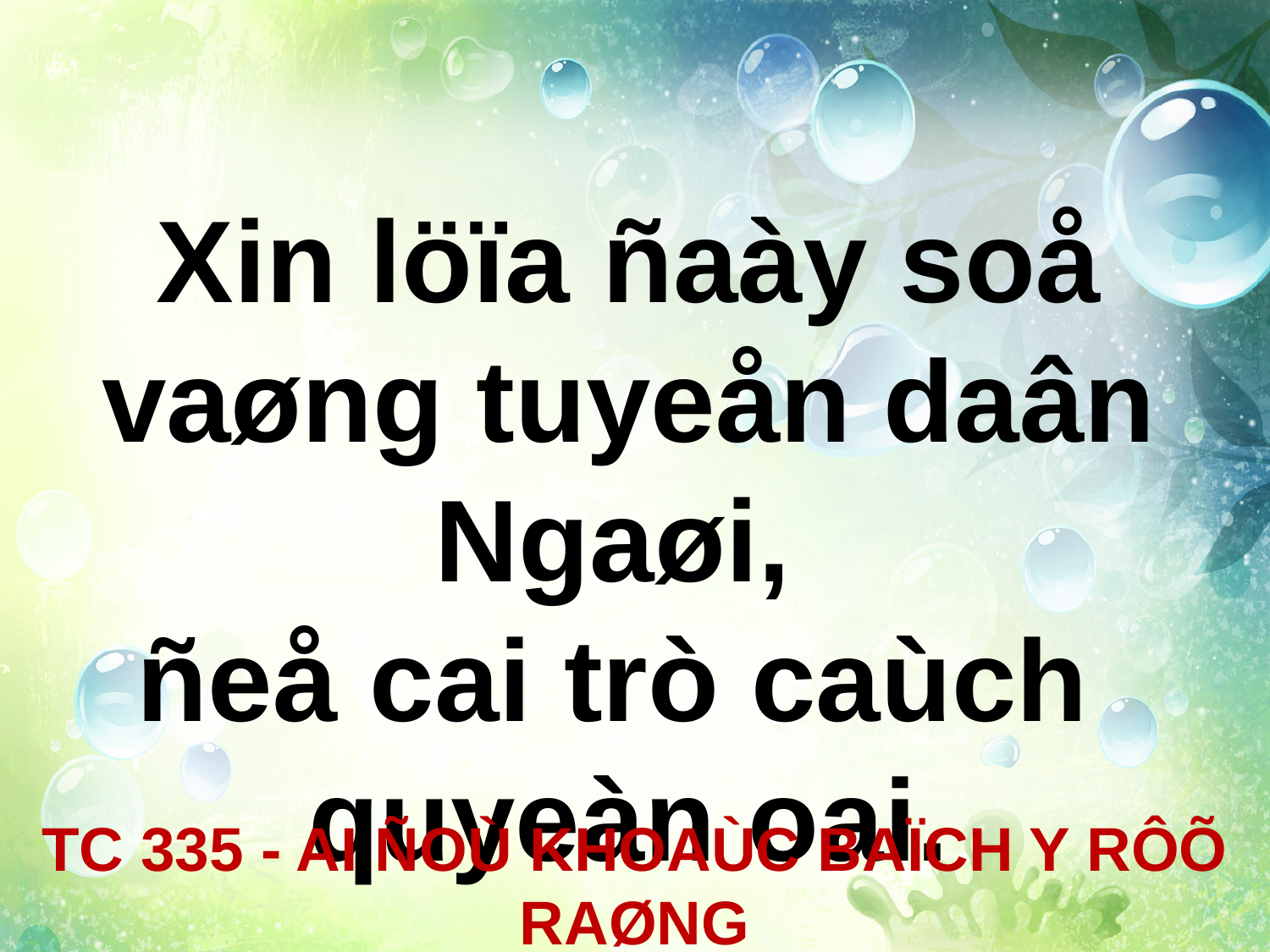

Xin löïa ñaày soå vaøng tuyeån daân Ngaøi,
ñeå cai trò caùch
quyeàn oai.
TC 335 - AI ÑOÙ KHOAÙC BAÏCH Y RÔÕ RAØNG